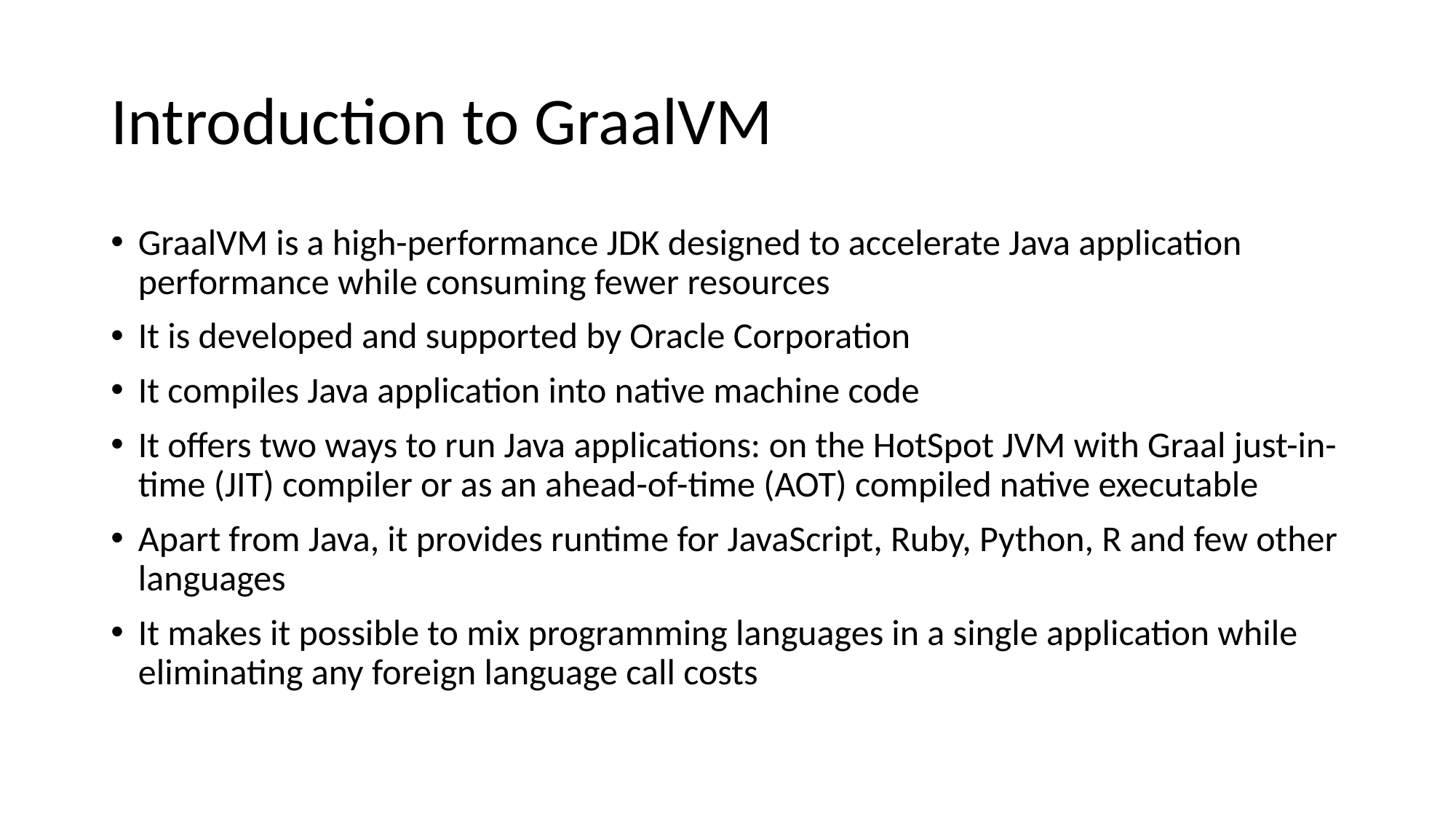

# Introduction to GraalVM
GraalVM is a high-performance JDK designed to accelerate Java application performance while consuming fewer resources
It is developed and supported by Oracle Corporation
It compiles Java application into native machine code
It offers two ways to run Java applications: on the HotSpot JVM with Graal just-in-time (JIT) compiler or as an ahead-of-time (AOT) compiled native executable
Apart from Java, it provides runtime for JavaScript, Ruby, Python, R and few other languages
It makes it possible to mix programming languages in a single application while eliminating any foreign language call costs